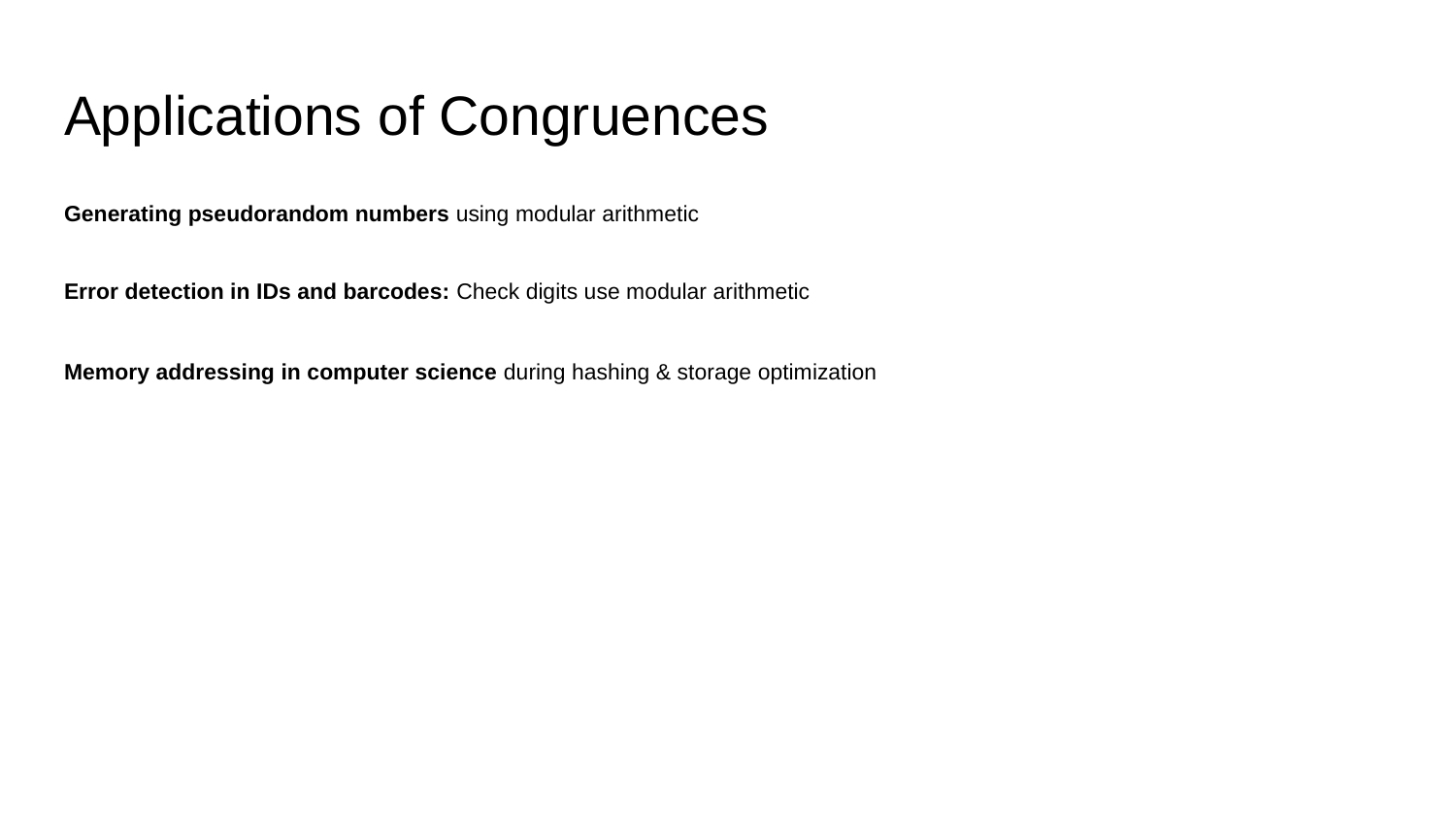

# Applications of Congruences
Generating pseudorandom numbers using modular arithmetic
Error detection in IDs and barcodes: Check digits use modular arithmetic
Memory addressing in computer science during hashing & storage optimization